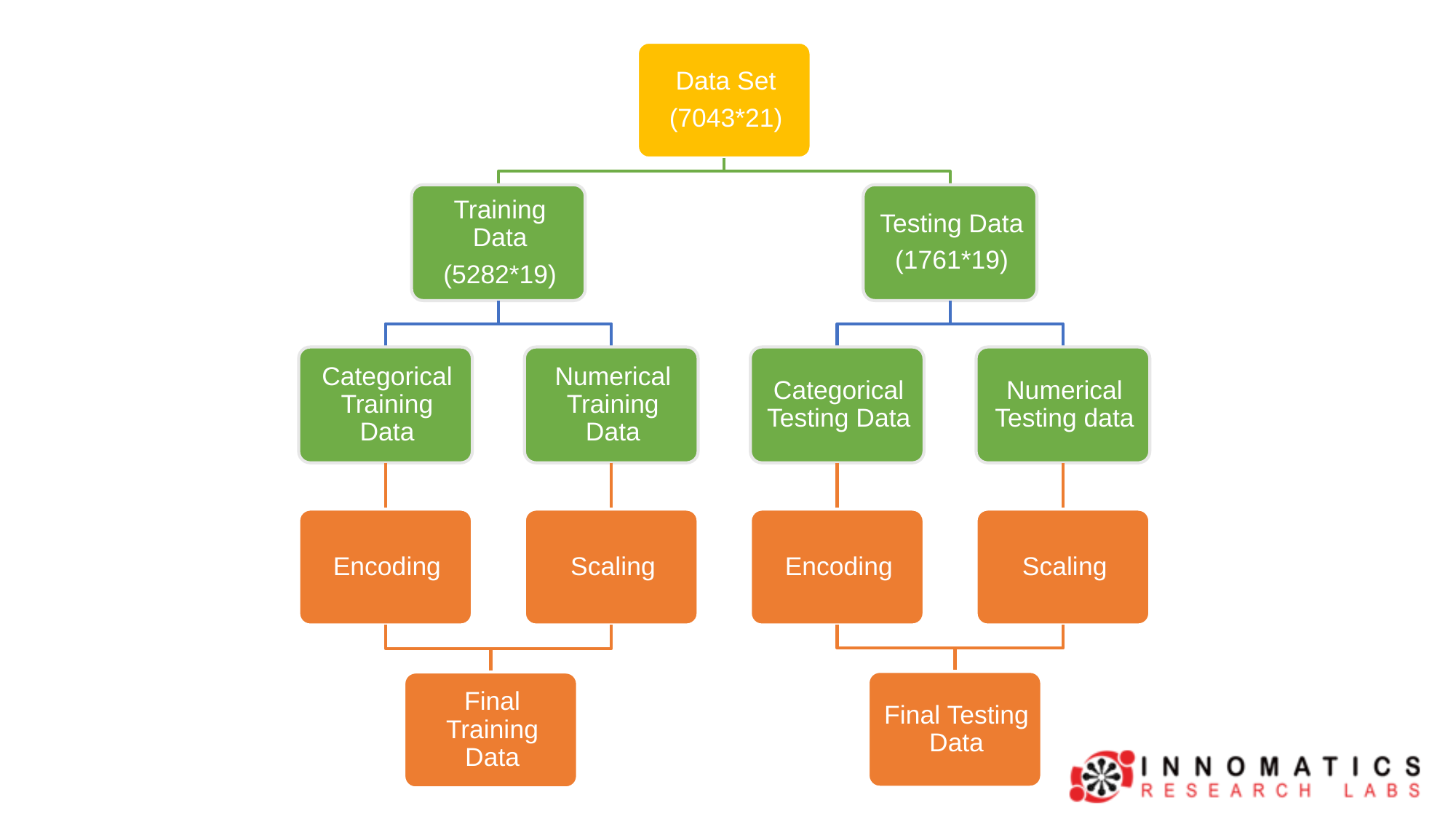

Data Set
(7043*21)
Training Data
(5282*19)
Categorical Training Data
Encoding

Numerical Training Data
Scaling
Final Training Data
Testing Data
(1761*19)
Categorical Testing Data
Encoding

Numerical Testing data
Scaling
Final Testing Data